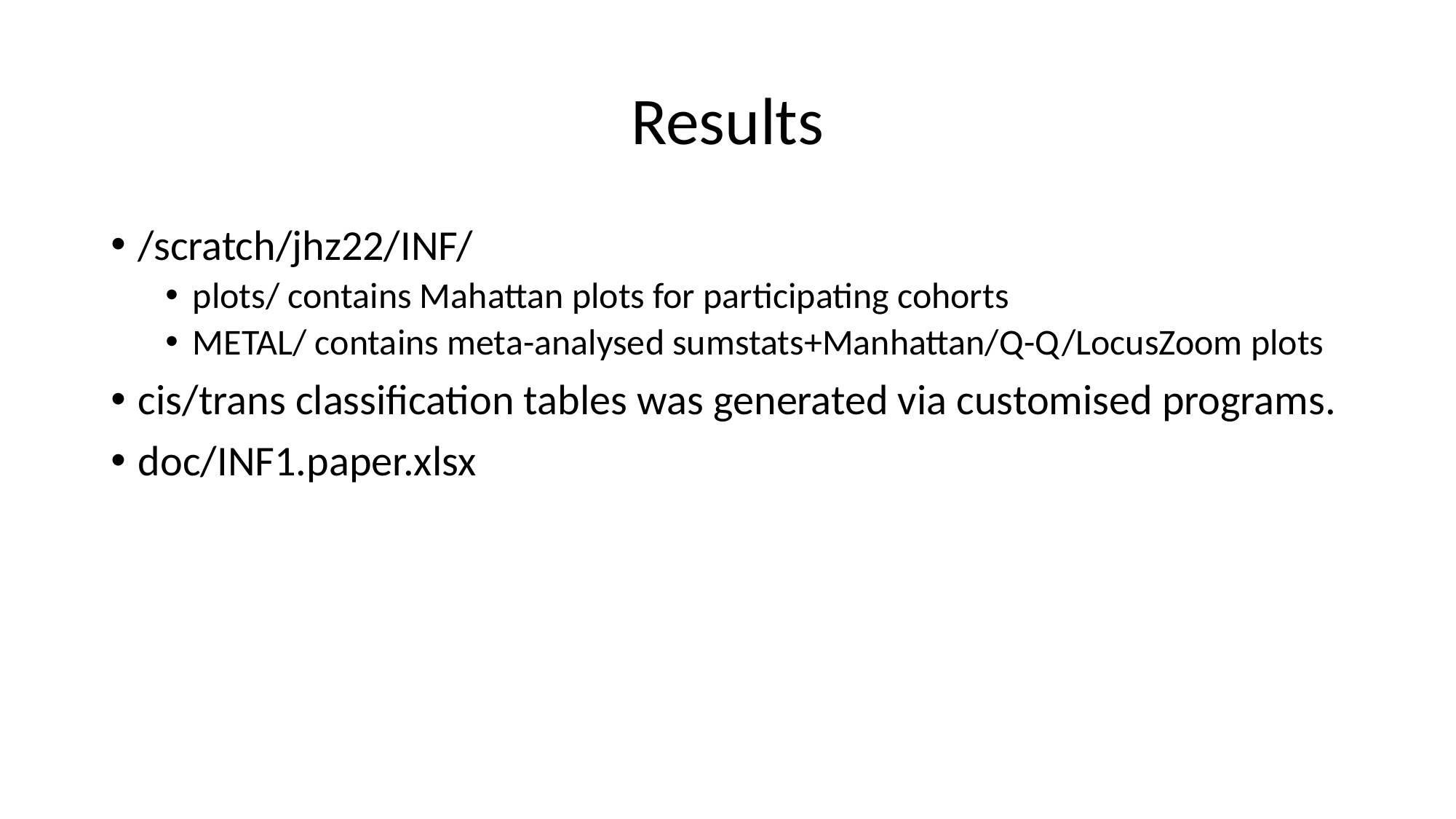

# Results
/scratch/jhz22/INF/
plots/ contains Mahattan plots for participating cohorts
METAL/ contains meta-analysed sumstats+Manhattan/Q-Q/LocusZoom plots
cis/trans classification tables was generated via customised programs.
doc/INF1.paper.xlsx